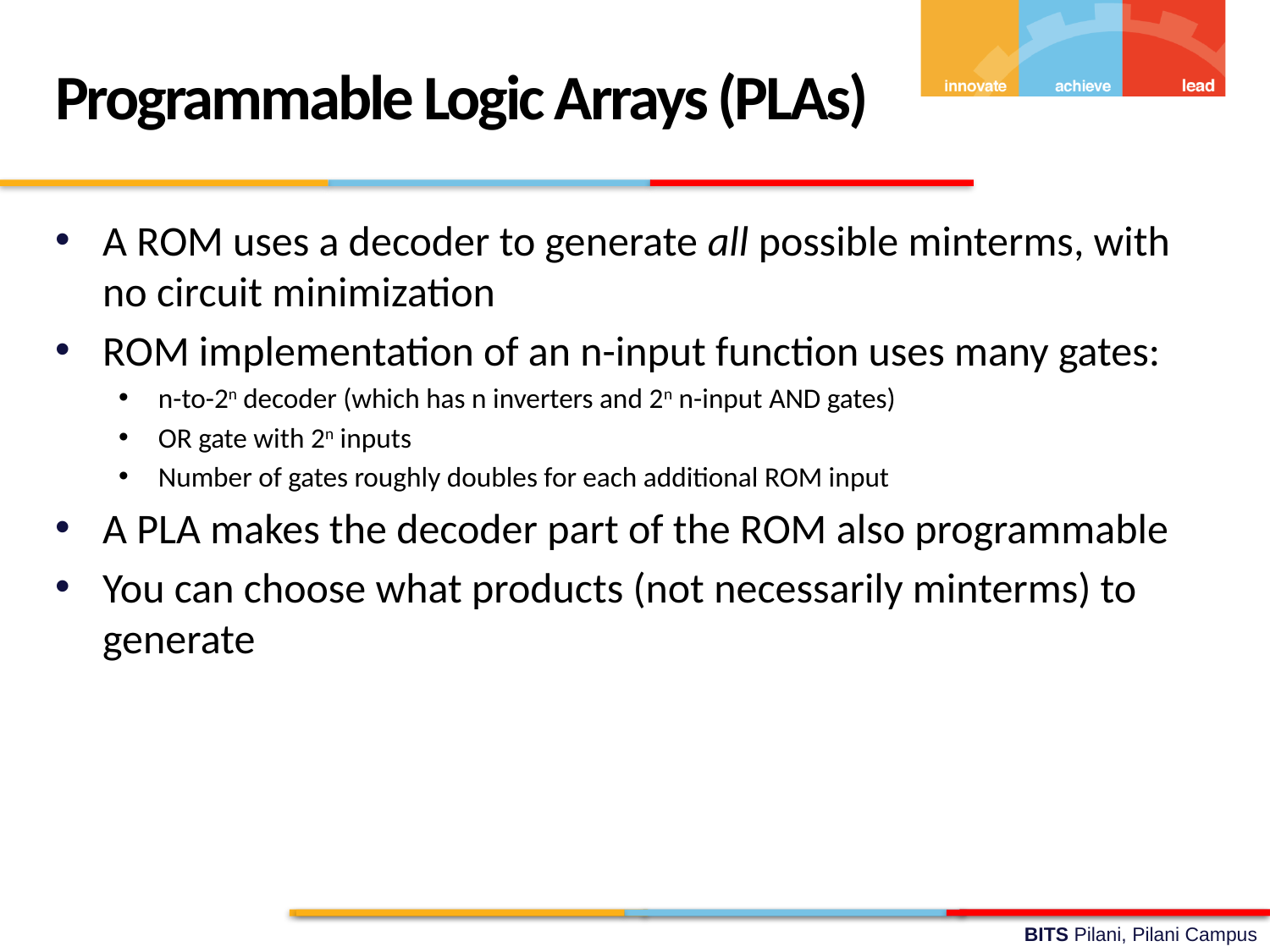

Programmable Logic Arrays (PLAs)
A ROM uses a decoder to generate all possible minterms, with no circuit minimization
ROM implementation of an n-input function uses many gates:
n-to-2n decoder (which has n inverters and 2n n-input AND gates)
OR gate with 2n inputs
Number of gates roughly doubles for each additional ROM input
A PLA makes the decoder part of the ROM also programmable
You can choose what products (not necessarily minterms) to generate